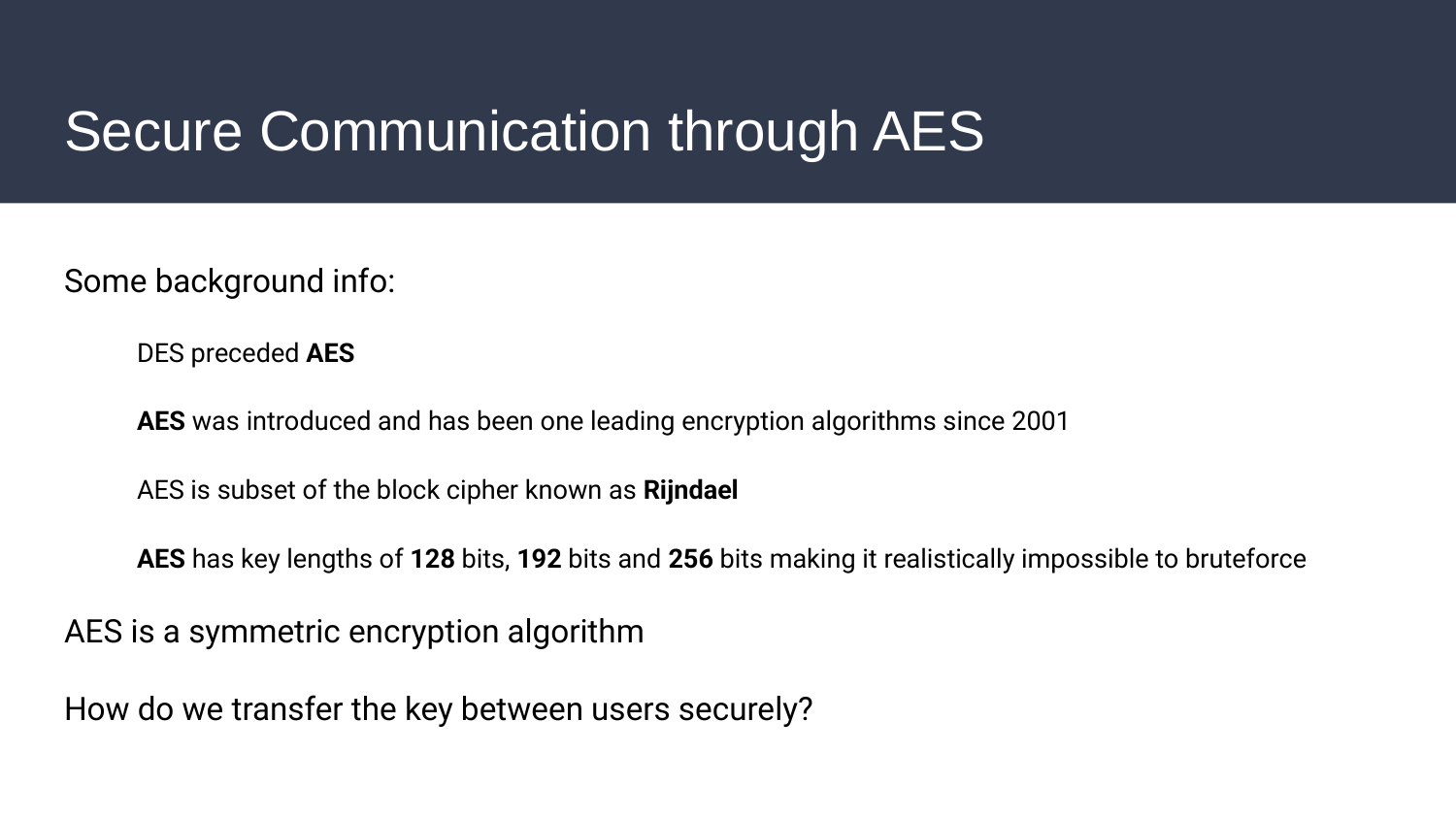

# Secure Communication through AES
Some background info:
DES preceded AES
AES was introduced and has been one leading encryption algorithms since 2001
AES is subset of the block cipher known as Rijndael
AES has key lengths of 128 bits, 192 bits and 256 bits making it realistically impossible to bruteforce
AES is a symmetric encryption algorithm
How do we transfer the key between users securely?